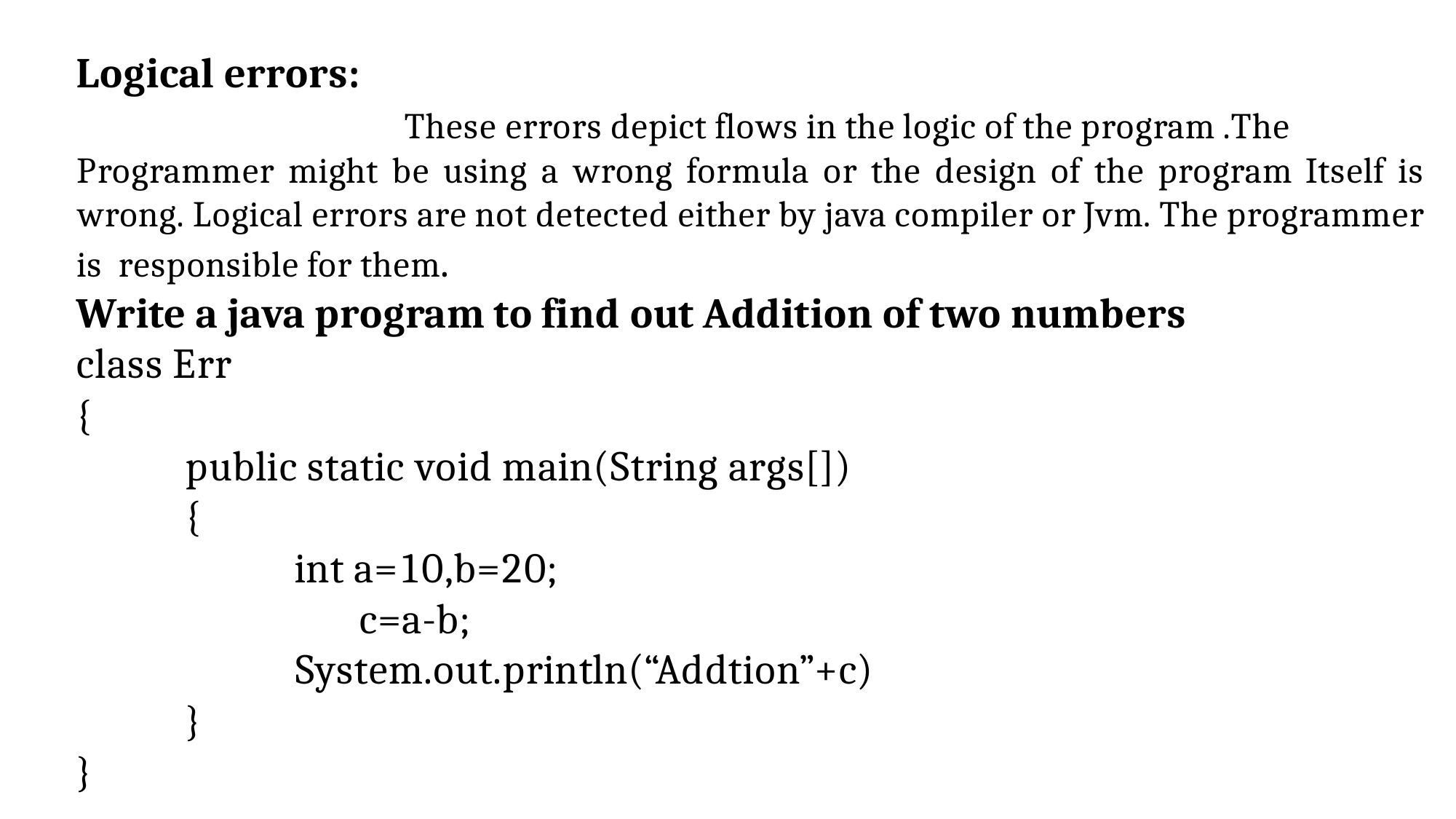

Logical errors:
			These errors depict flows in the logic of the program .The
Programmer might be using a wrong formula or the design of the program Itself is wrong. Logical errors are not detected either by java compiler or Jvm. The programmer is  responsible for them.
Write a java program to find out Addition of two numbers
class Err
{
	public static void main(String args[])
	{
		int a=10,b=20;
		       c=a-b;
		System.out.println(“Addtion”+c)
	}
}